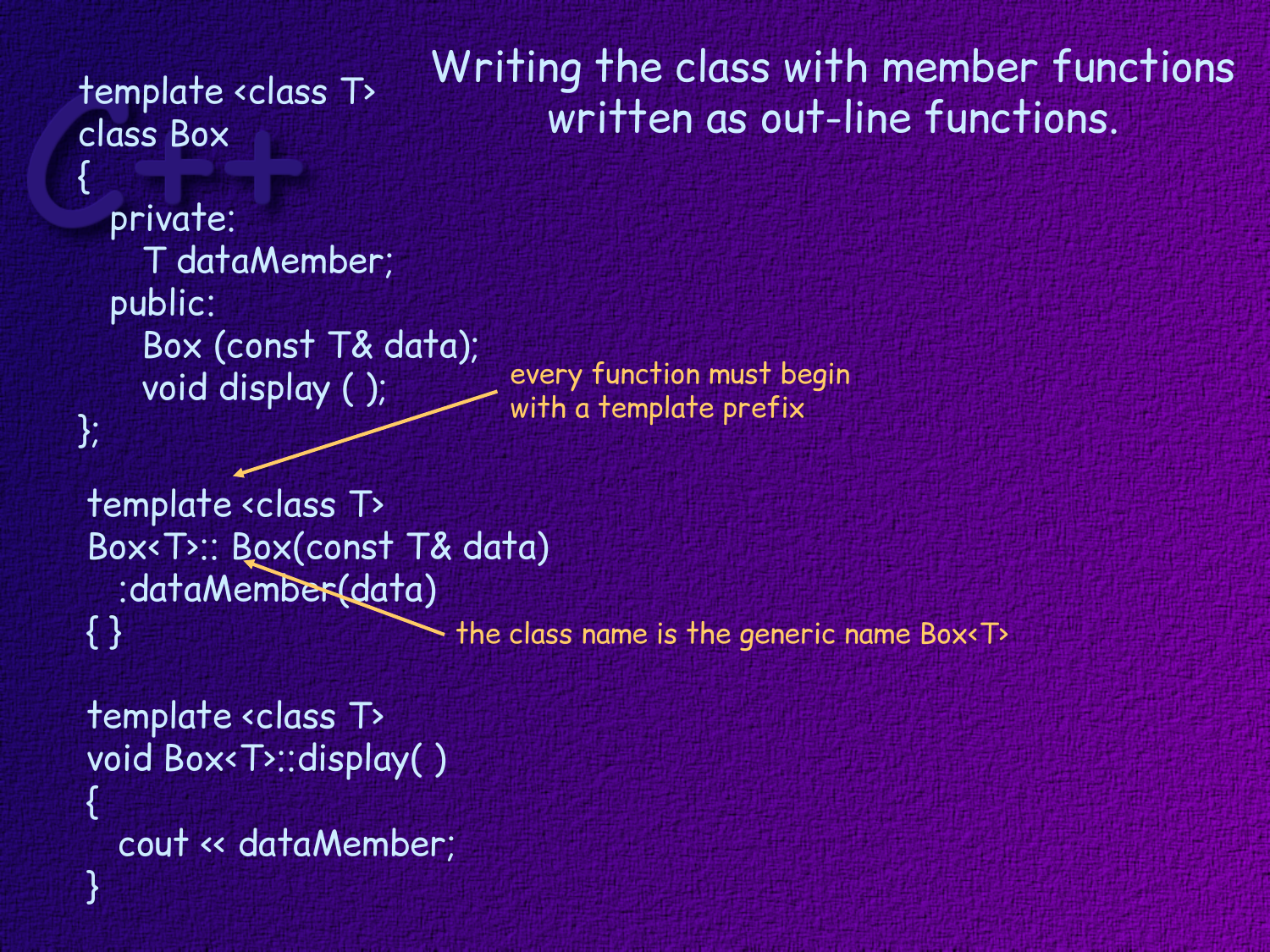

Writing the class with member functions
written as out-line functions.
template <class T>
class Box
{
   private:
      T dataMember;
   public:
      Box (const T& data);
      void display ( );
};
every function must begin
with a template prefix

template <class T>
Box<T>:: Box(const T& data)
   :dataMember(data)
{ }

template <class T>
void Box<T>::display( )
{
   cout << dataMember;
}

the class name is the generic name Box<T>